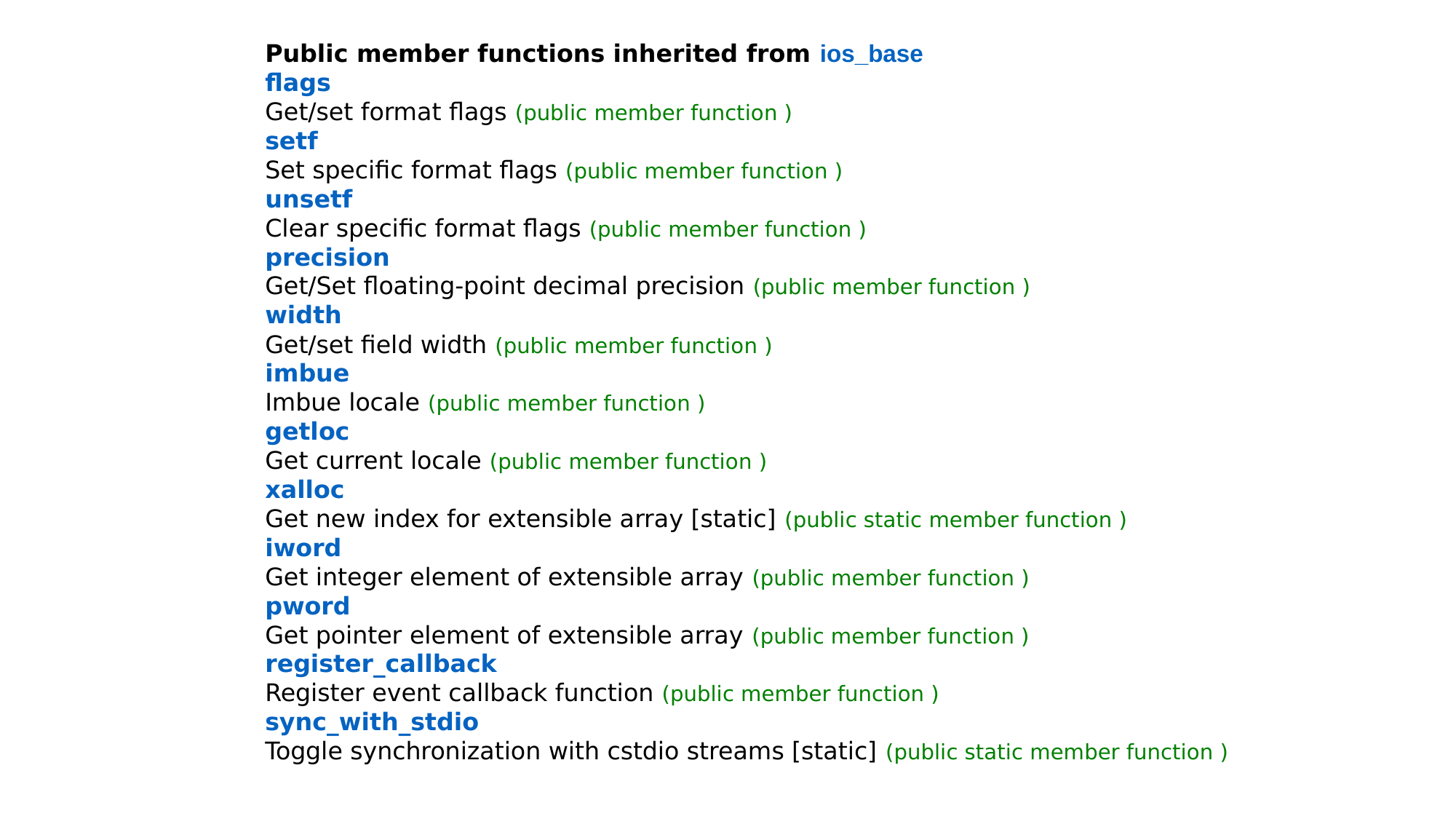

Public member functions inherited from ios_base
flags
Get/set format flags (public member function )
setf
Set specific format flags (public member function )
unsetf
Clear specific format flags (public member function )
precision
Get/Set floating-point decimal precision (public member function )
width
Get/set field width (public member function )
imbue
Imbue locale (public member function )
getloc
Get current locale (public member function )
xalloc
Get new index for extensible array [static] (public static member function )
iword
Get integer element of extensible array (public member function )
pword
Get pointer element of extensible array (public member function )
register_callback
Register event callback function (public member function )
sync_with_stdio
Toggle synchronization with cstdio streams [static] (public static member function )